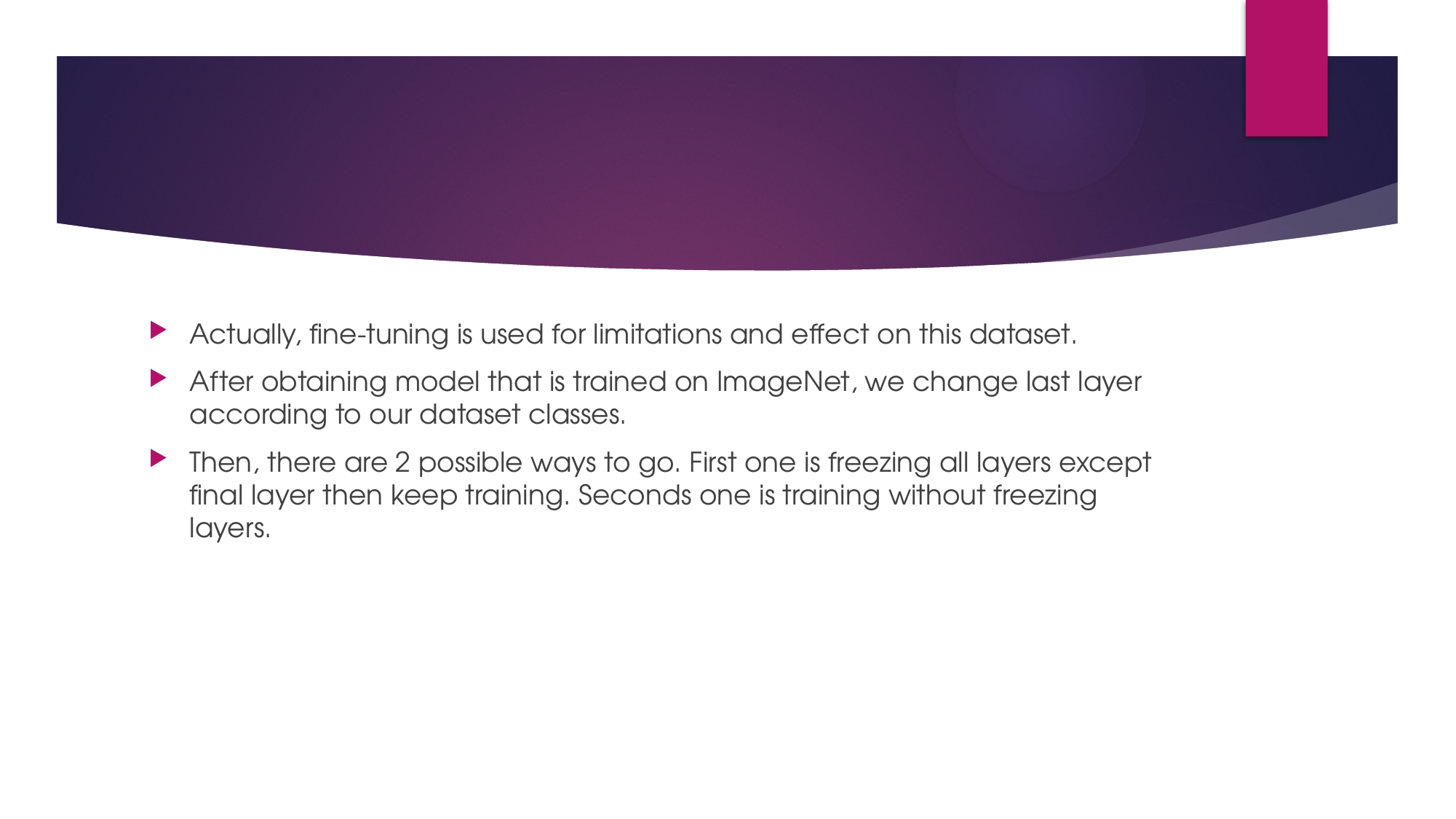

#
Actually, fine-tuning is used for limitations and effect on this dataset.
After obtaining model that is trained on ImageNet, we change last layer according to our dataset classes.
Then, there are 2 possible ways to go. First one is freezing all layers except final layer then keep training. Seconds one is training without freezing layers.